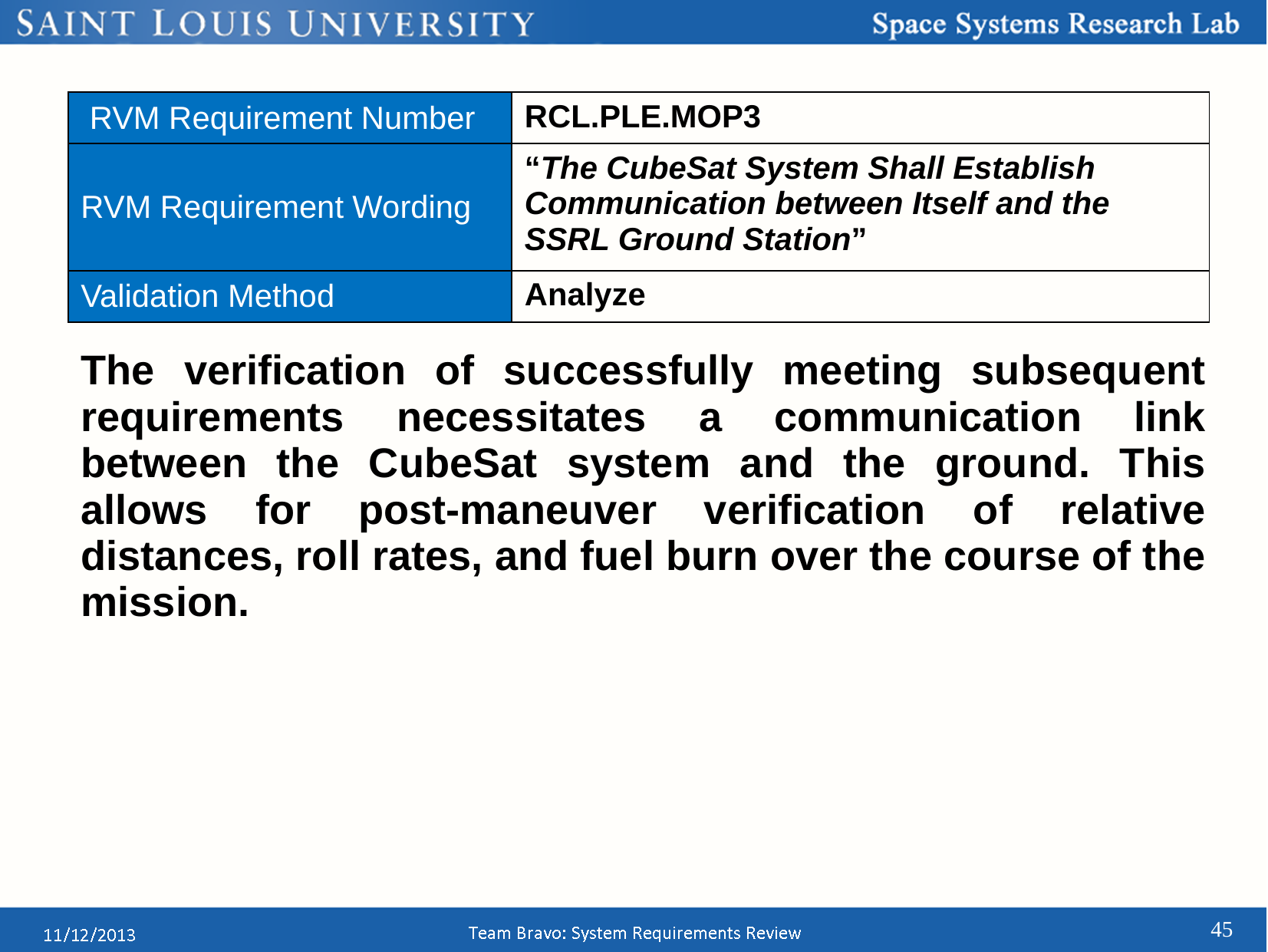

| RVM Requirement Number | RCL.PLE.MOP3 |
| --- | --- |
| RVM Requirement Wording | “The CubeSat System Shall Establish Communication between Itself and the SSRL Ground Station” |
| Validation Method | Analyze |
The verification of successfully meeting subsequent requirements necessitates a communication link between the CubeSat system and the ground. This allows for post-maneuver verification of relative distances, roll rates, and fuel burn over the course of the mission.
45